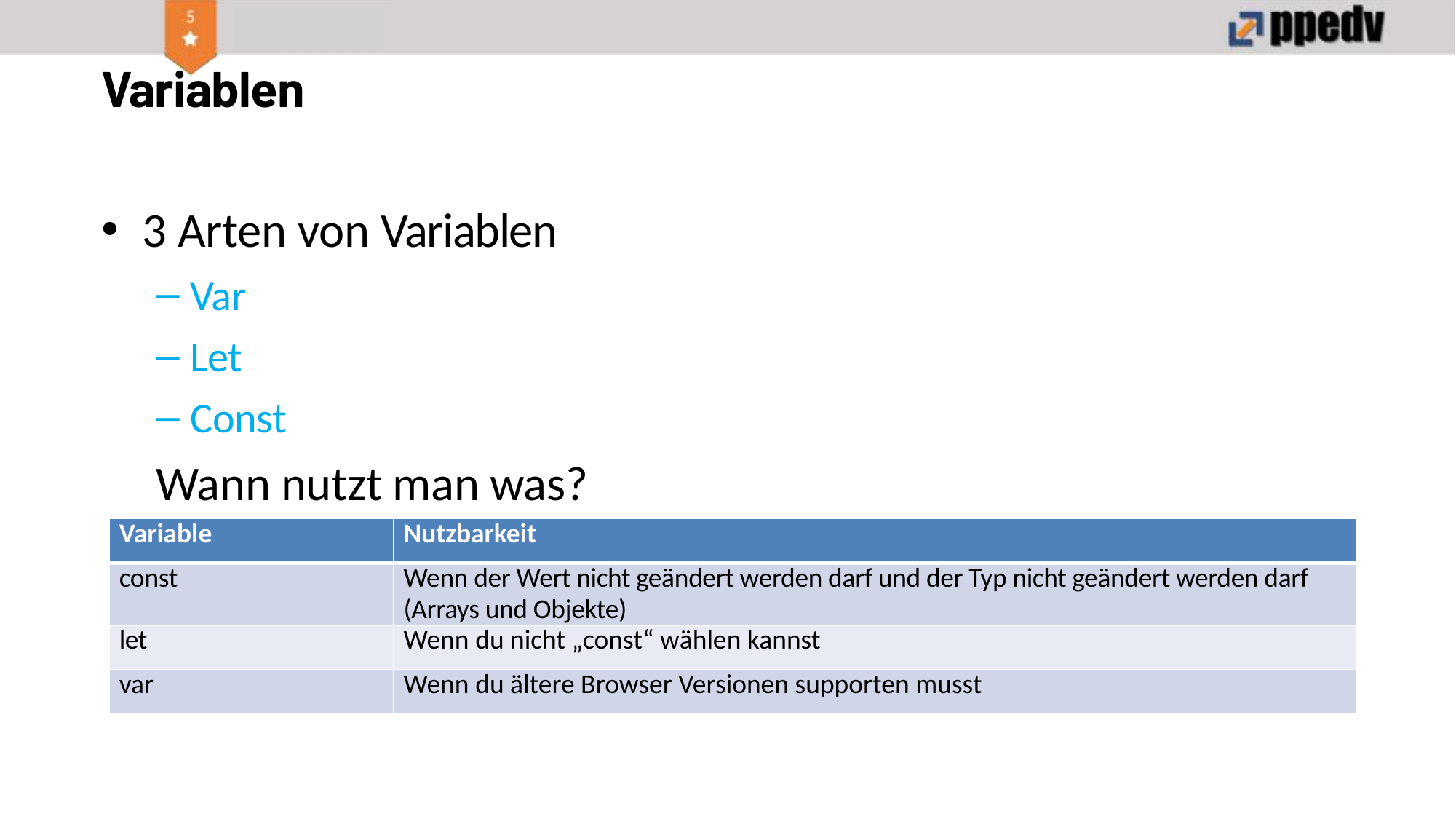

Variablen
3 Arten von Variablen
Var
Let
Const
Wann nutzt man was?
| Variable | Nutzbarkeit |
| --- | --- |
| const | Wenn der Wert nicht geändert werden darf und der Typ nicht geändert werden darf (Arrays und Objekte) |
| let | Wenn du nicht „const“ wählen kannst |
| var | Wenn du ältere Browser Versionen supporten musst |